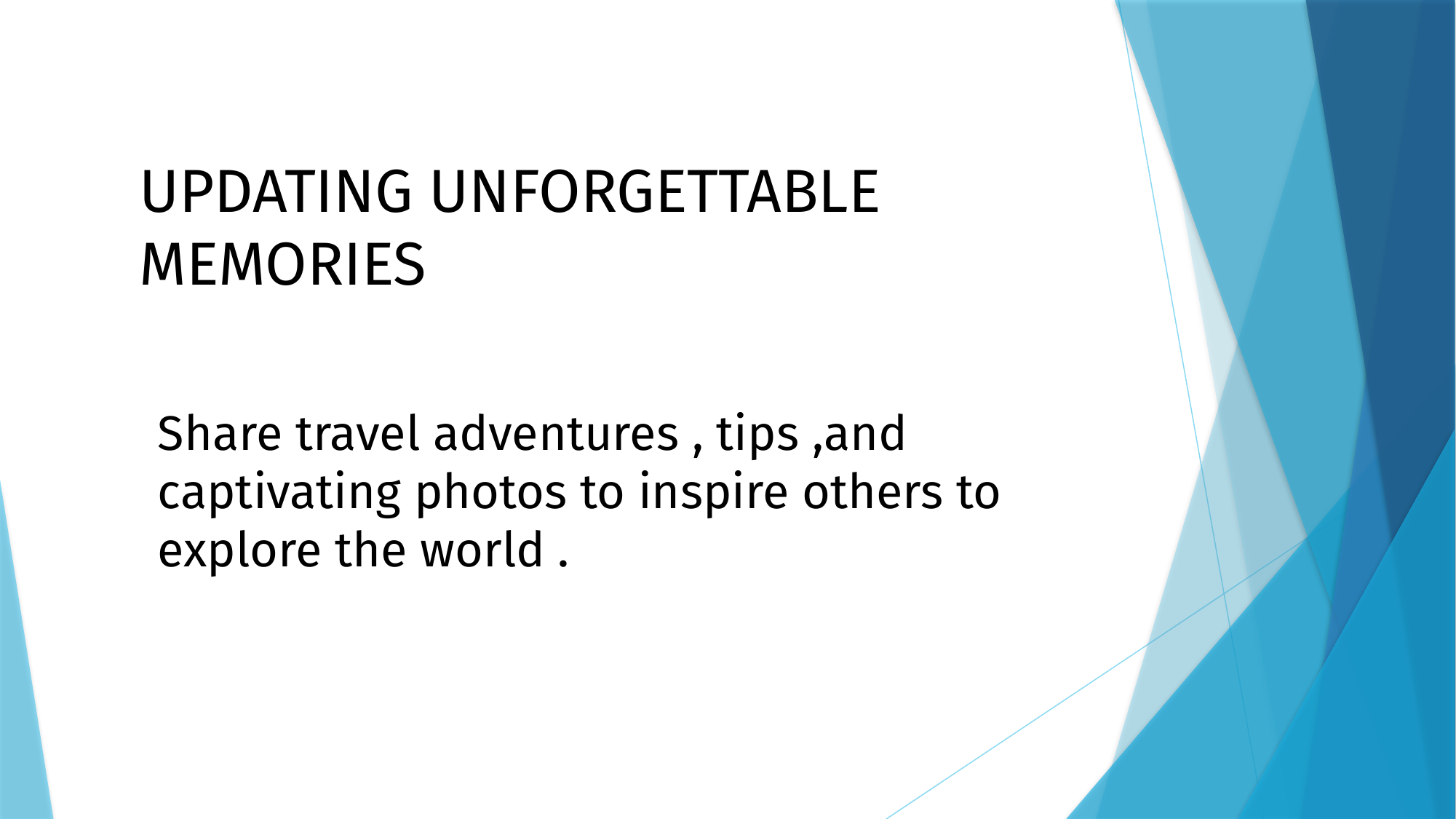

# UPDATING UNFORGETTABLE MEMORIES
Share travel adventures , tips ,and captivating photos to inspire others to explore the world .